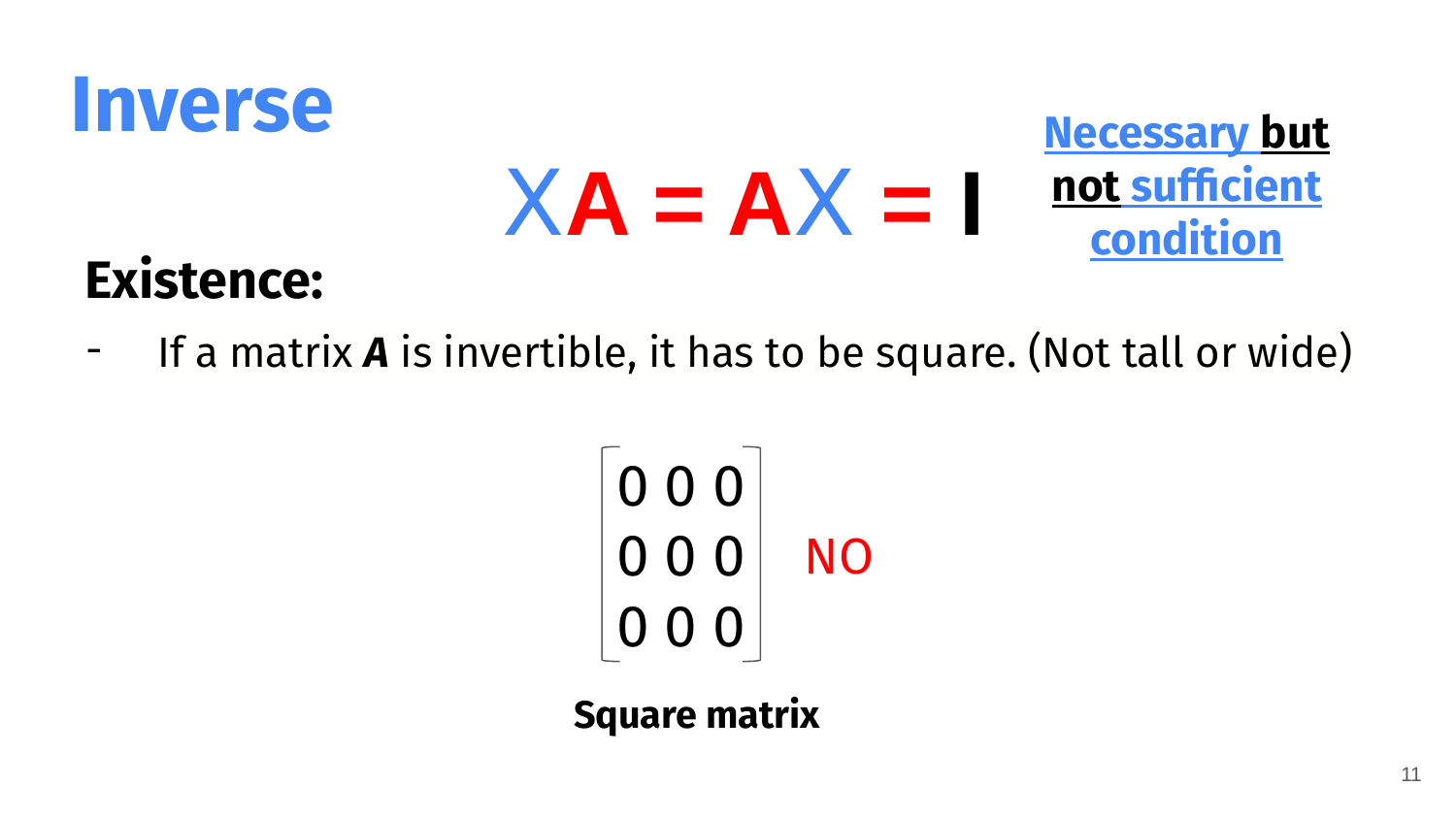

Inverse
Necessary but not sufficient condition
𝖷A = A𝖷 = I
Existence:
If a matrix A is invertible, it has to be square. (Not tall or wide)

0 0 0
0 0 0
0 0 0

NO
Square matrix
11